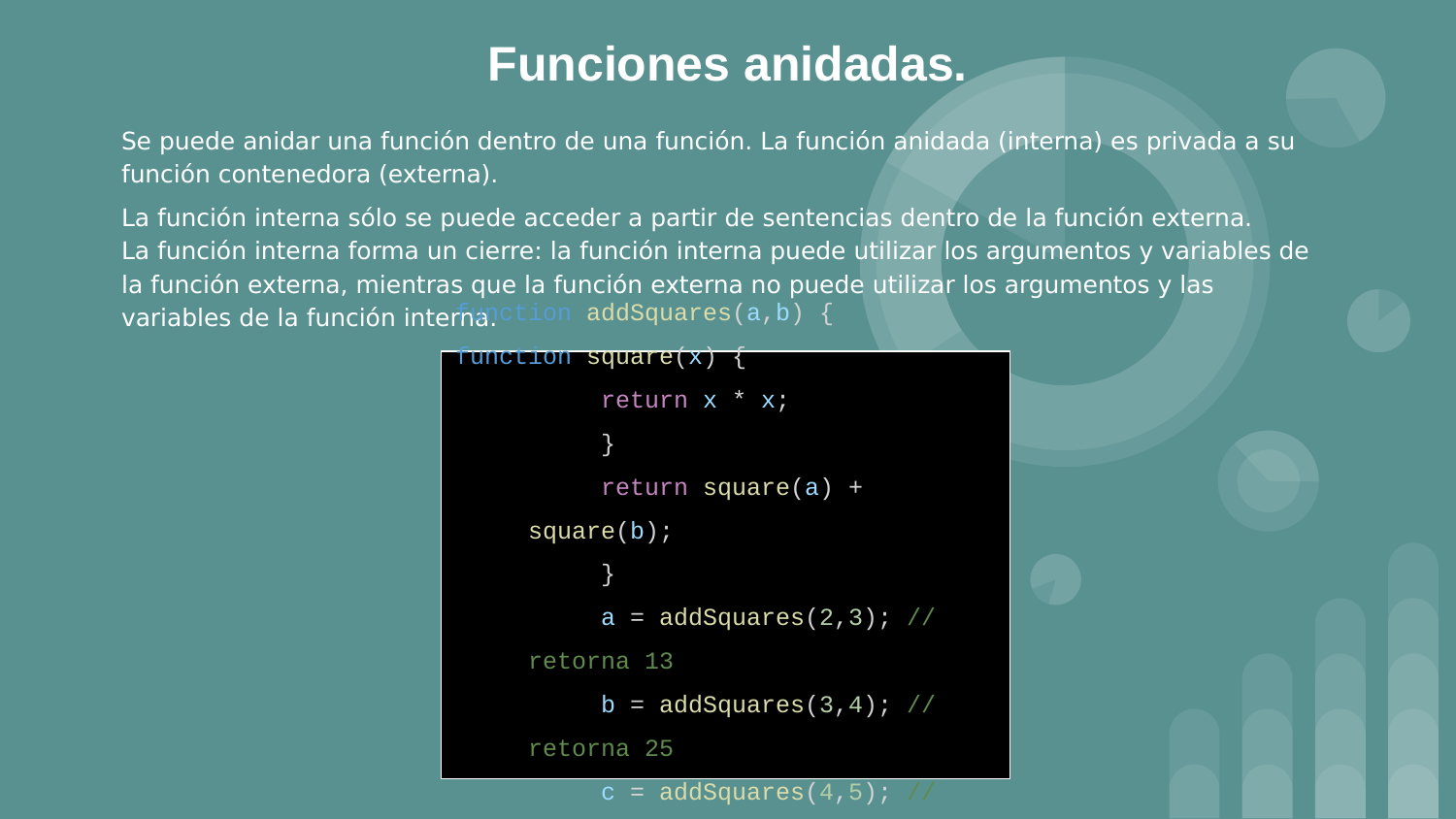

# Funciones anidadas.
Se puede anidar una función dentro de una función. La función anidada (interna) es privada a su función contenedora (externa).
La función interna sólo se puede acceder a partir de sentencias dentro de la función externa.
La función interna forma un cierre: la función interna puede utilizar los argumentos y variables de la función externa, mientras que la función externa no puede utilizar los argumentos y las variables de la función interna.

function addSquares(a,b) {
function square(x) {
return x * x;
}
return square(a) + square(b);
}
a = addSquares(2,3); // retorna 13
b = addSquares(3,4); // retorna 25
c = addSquares(4,5); // retorna 41